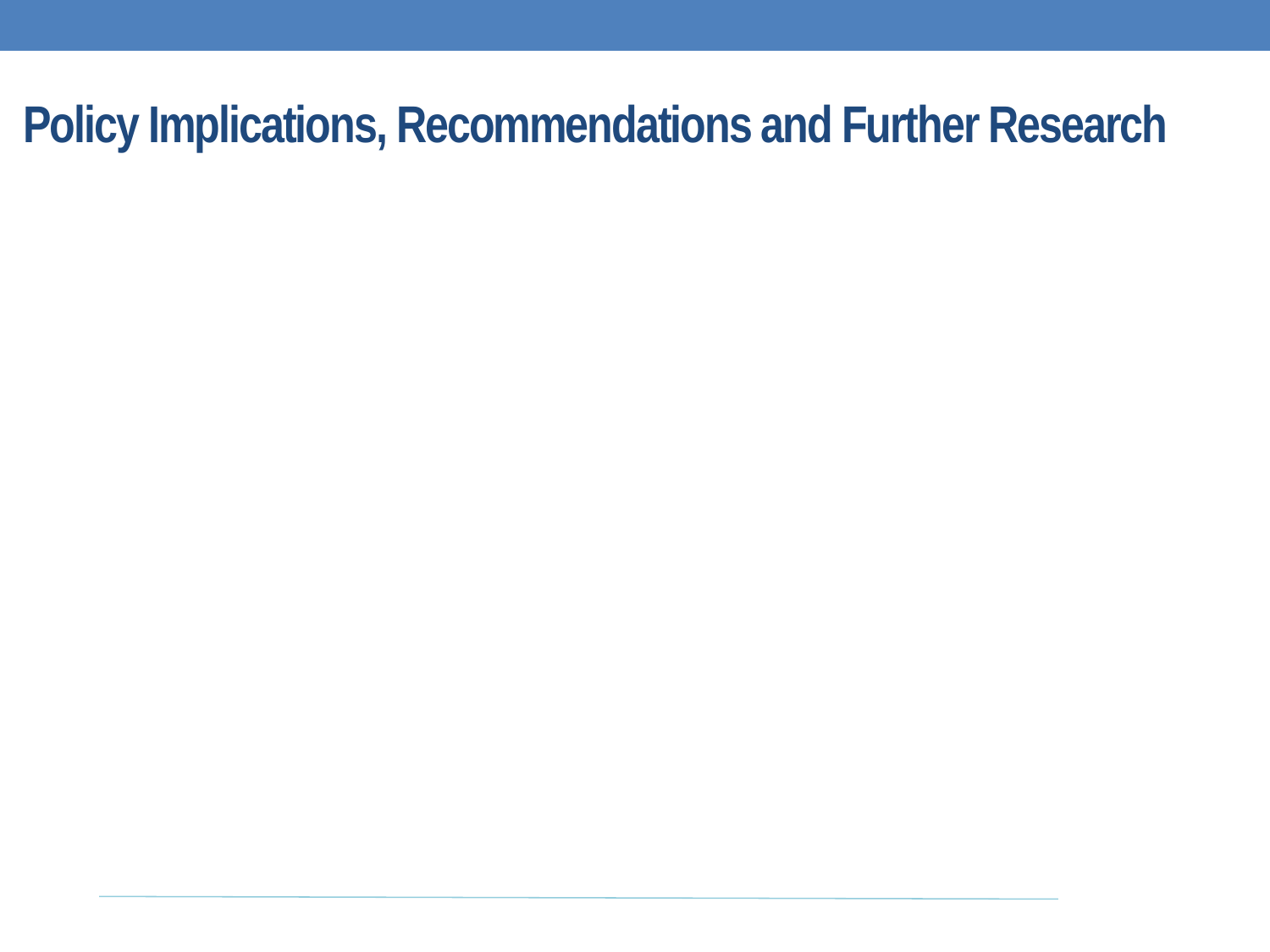

# Policy Implications, Recommendations and Further Research